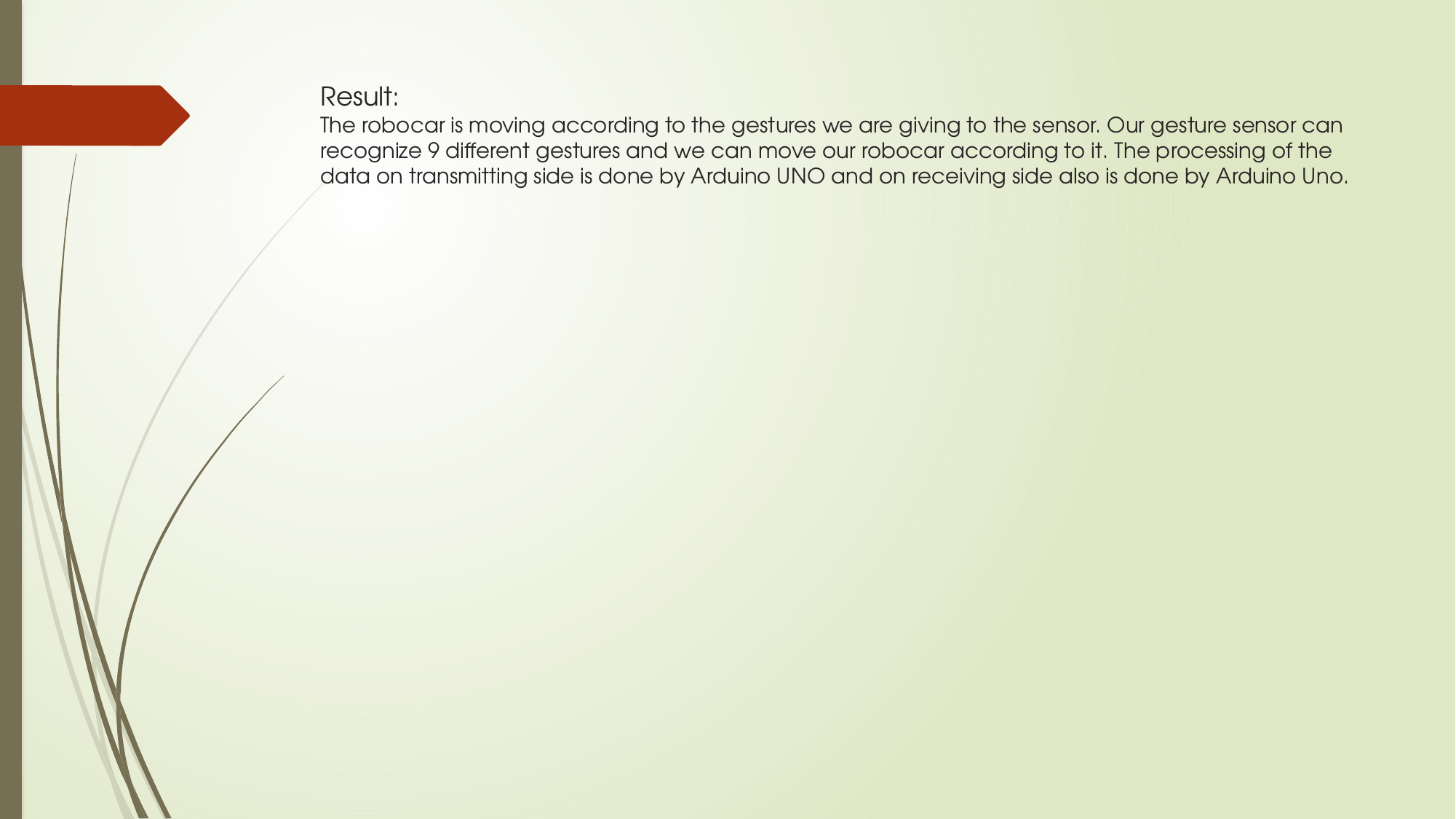

# Result: The robocar is moving according to the gestures we are giving to the sensor. Our gesture sensor can recognize 9 different gestures and we can move our robocar according to it. The processing of the data on transmitting side is done by Arduino UNO and on receiving side also is done by Arduino Uno.